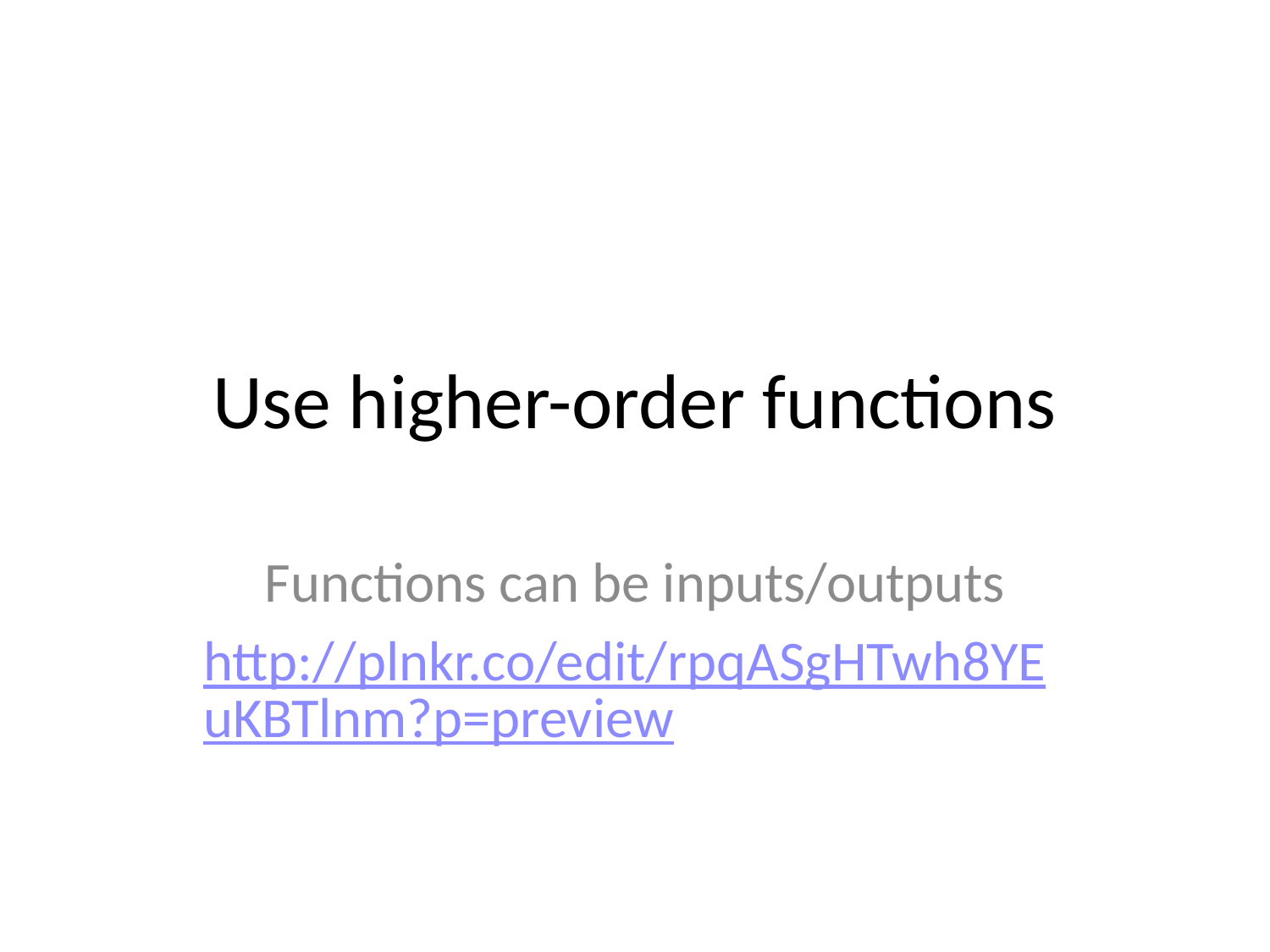

# Use higher-order functions
Functions can be inputs/outputs
http://plnkr.co/edit/rpqASgHTwh8YEuKBTlnm?p=preview